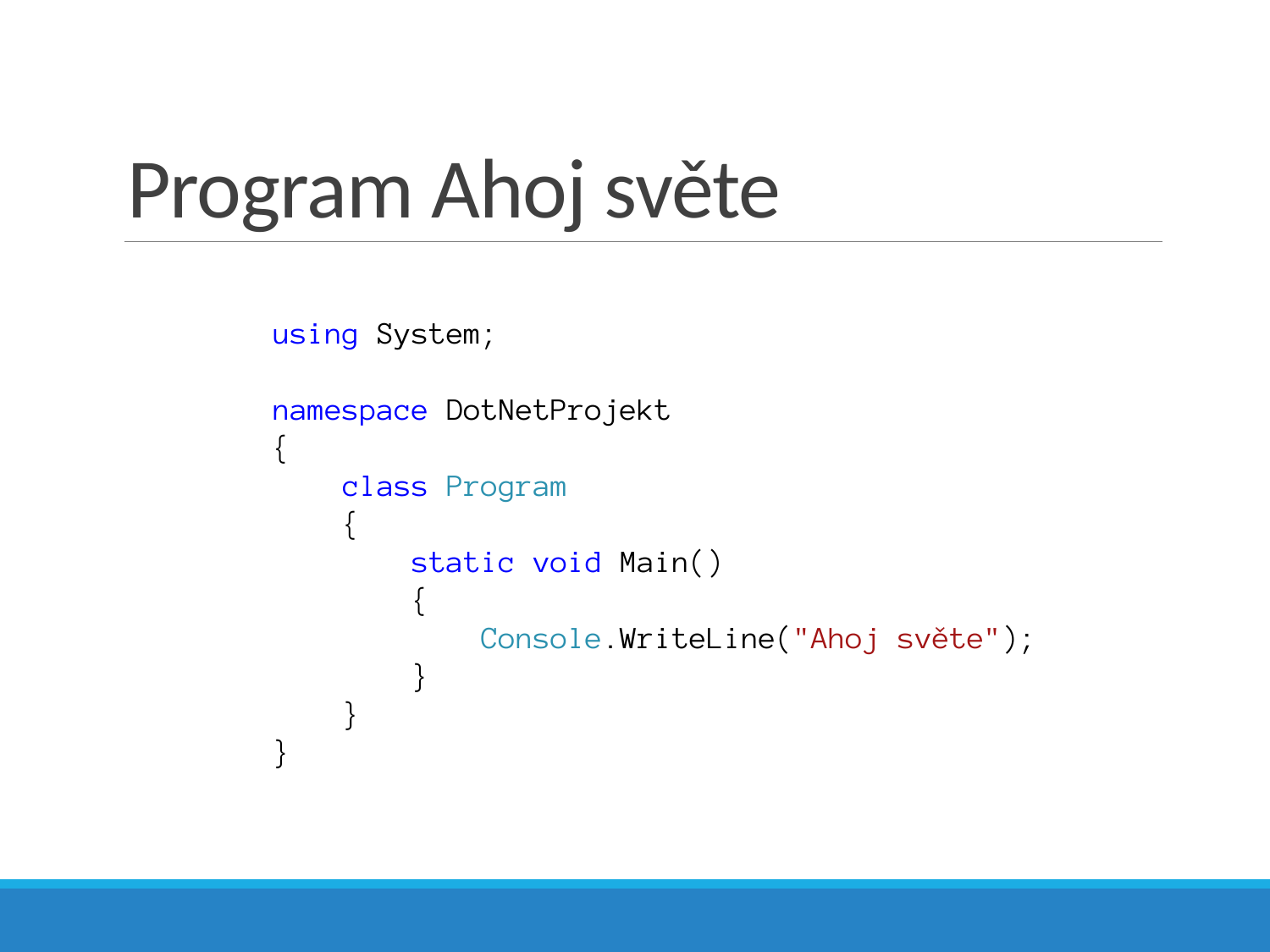

# Program Ahoj světe
using System;

namespace DotNetProjekt
{
    class Program
    {
        static void Main()
        {
            Console.WriteLine("Ahoj světe");
        }
    }
}